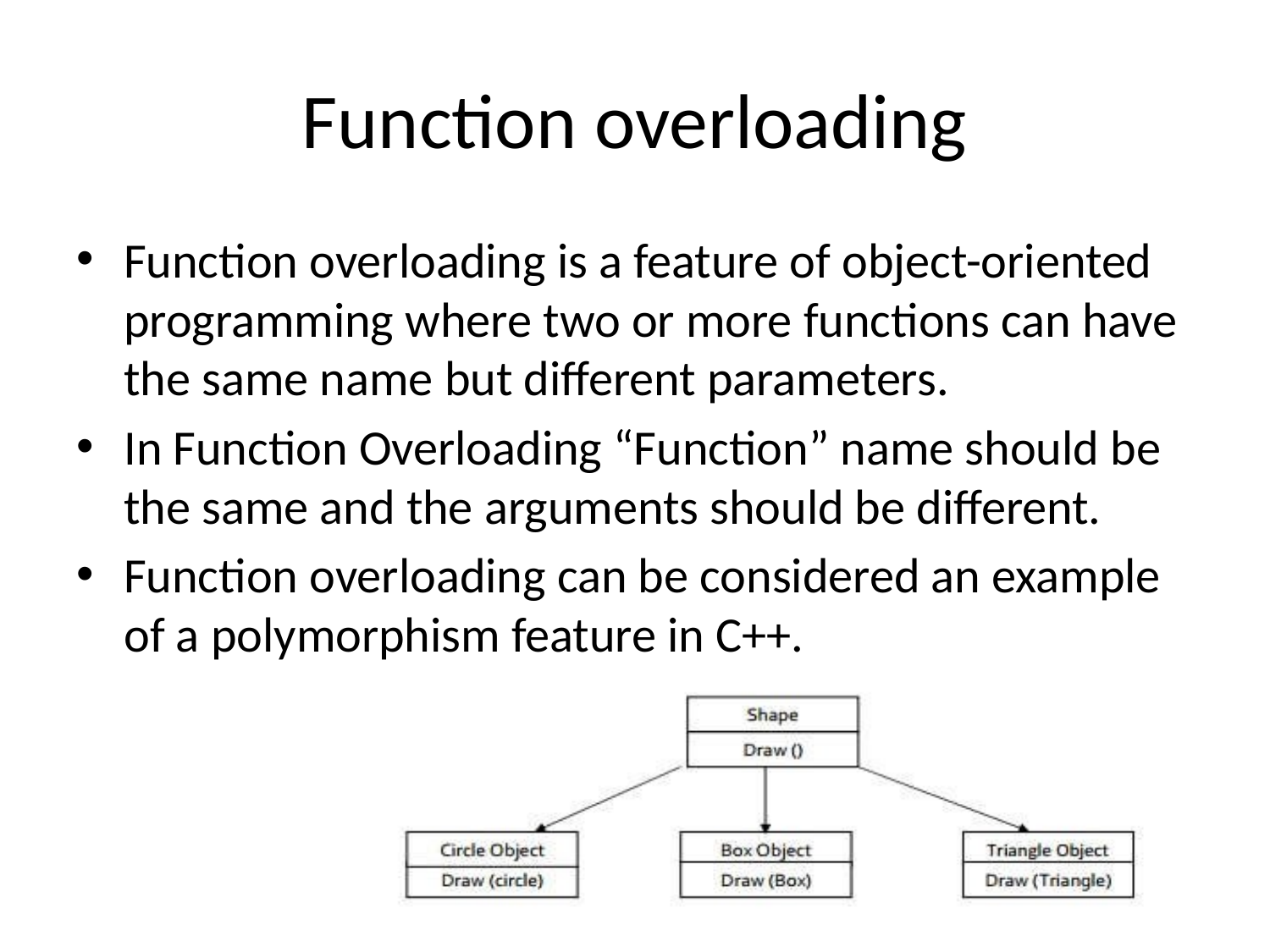

# Function overloading
Function overloading is a feature of object-oriented programming where two or more functions can have the same name but different parameters.
In Function Overloading “Function” name should be the same and the arguments should be different.
Function overloading can be considered an example of a polymorphism feature in C++.